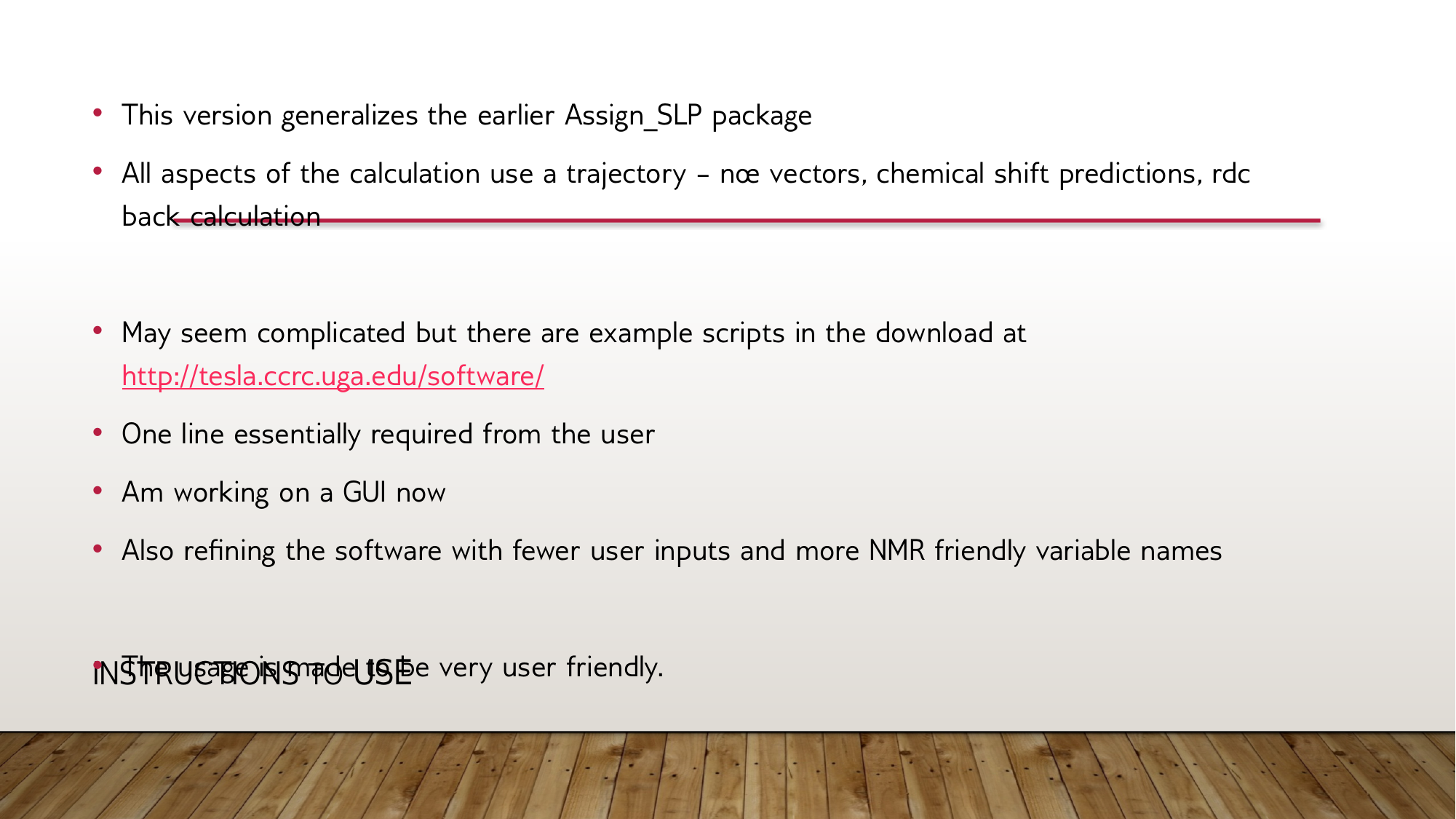

This version generalizes the earlier Assign_SLP package
All aspects of the calculation use a trajectory – noe vectors, chemical shift predictions, rdc back calculation

May seem complicated but there are example scripts in the download at http://tesla.ccrc.uga.edu/software/
One line essentially required from the user
Am working on a GUI now
Also refining the software with fewer user inputs and more NMR friendly variable names

The usage is made to be very user friendly.
Instructions to use